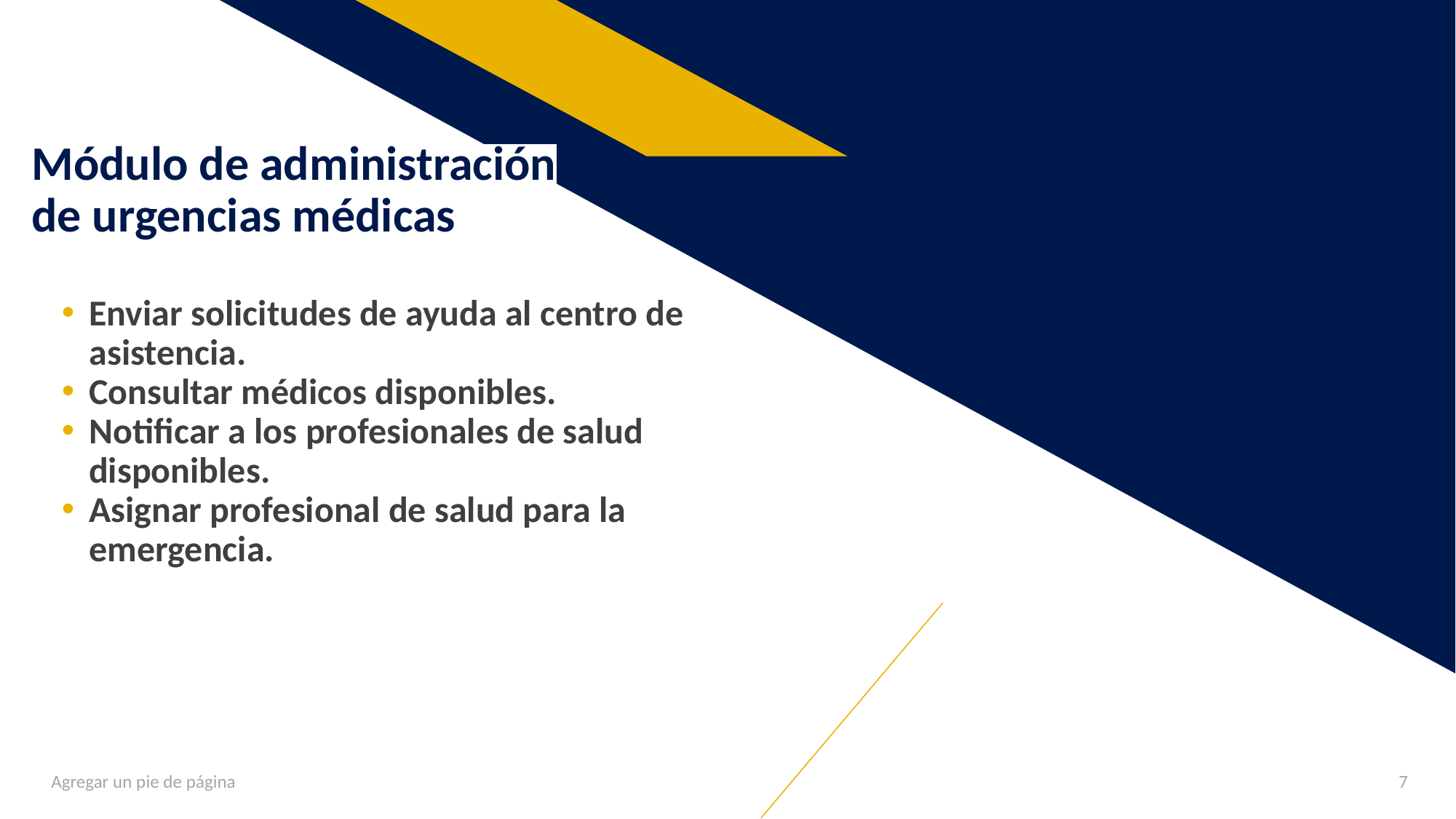

# Módulo de administración de urgencias médicas
Enviar solicitudes de ayuda al centro de asistencia.
Consultar médicos disponibles.
Notificar a los profesionales de salud disponibles.
Asignar profesional de salud para la emergencia.

Agregar un pie de página
7